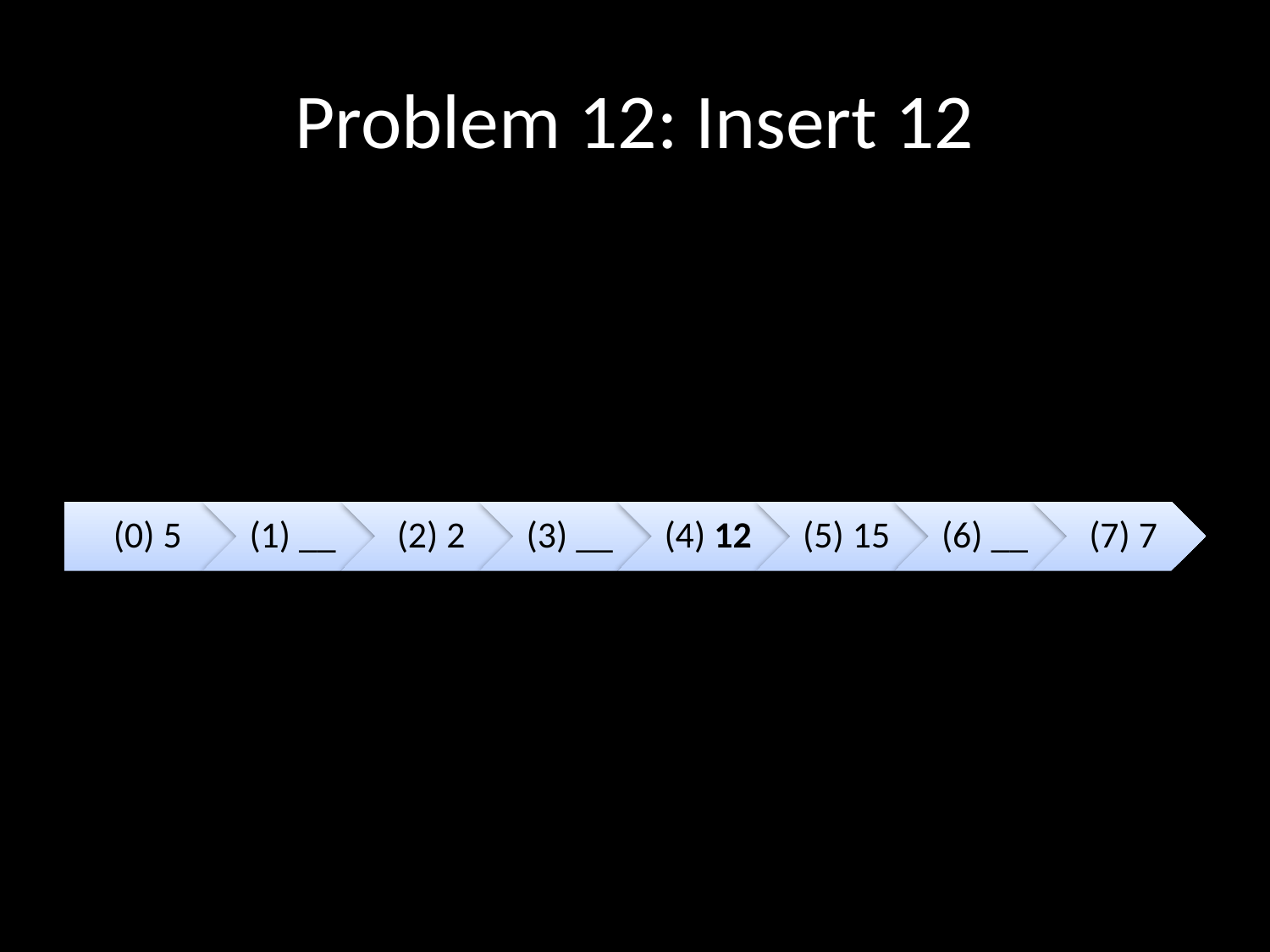

# Problem 12: Insert 12
(0) 5
(1) __
(2) 2
(3) __
(4) 12
(5) 15
(6) __
(7) 7